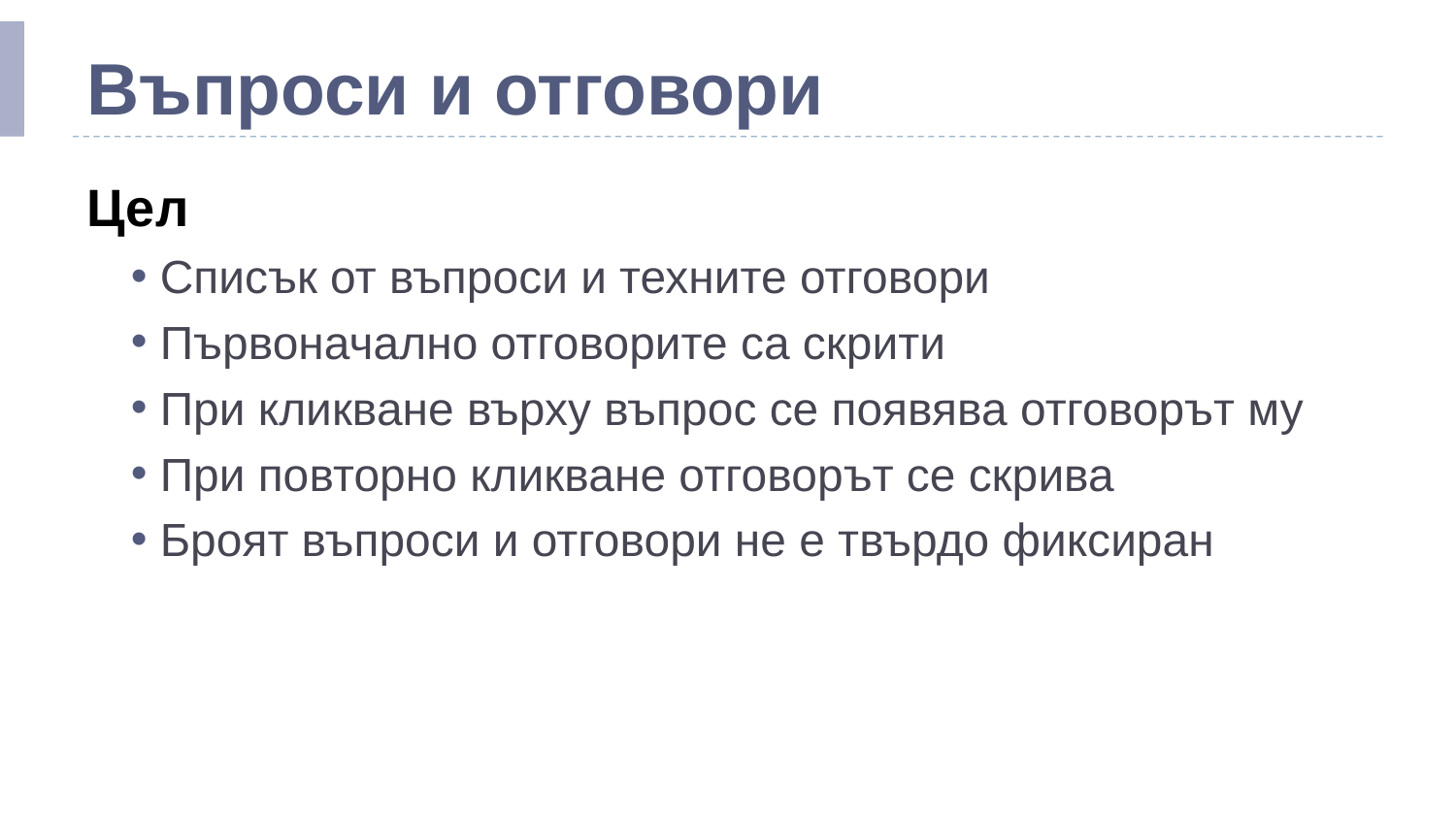

# Въпроси и отговори
Цел
Списък от въпроси и техните отговори
Първоначално отговорите са скрити
При кликване върху въпрос се появява отговорът му
При повторно кликване отговорът се скрива
Броят въпроси и отговори не е твърдо фиксиран